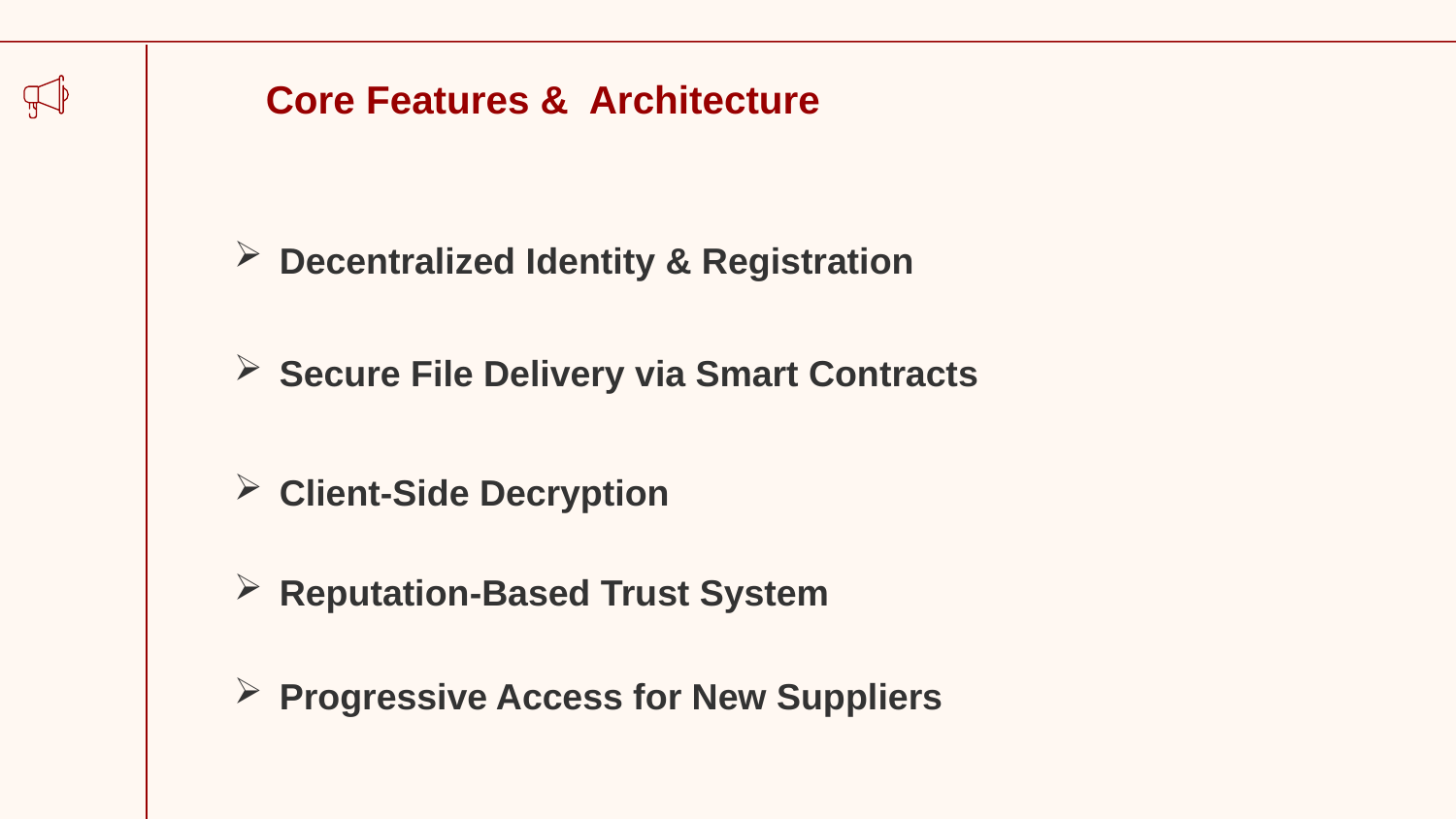

# Core Features &  Architecture

Decentralized Identity & Registration
Secure File Delivery via Smart Contracts
Client-Side Decryption
Reputation-Based Trust System
Progressive Access for New Suppliers